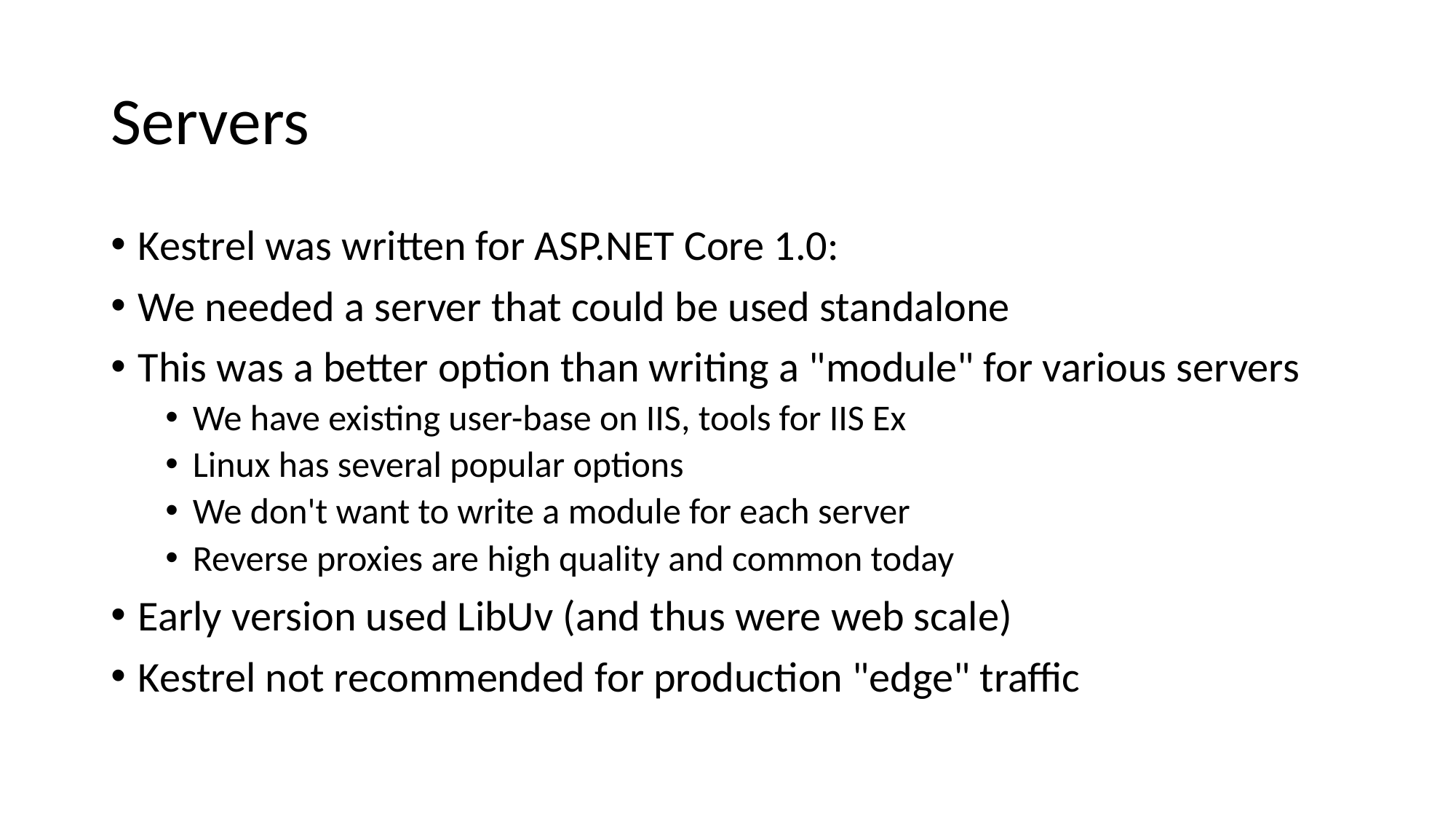

# Servers
Kestrel was written for ASP.NET Core 1.0:
We needed a server that could be used standalone
This was a better option than writing a "module" for various servers
We have existing user-base on IIS, tools for IIS Ex
Linux has several popular options
We don't want to write a module for each server
Reverse proxies are high quality and common today
Early version used LibUv (and thus were web scale)
Kestrel not recommended for production "edge" traffic